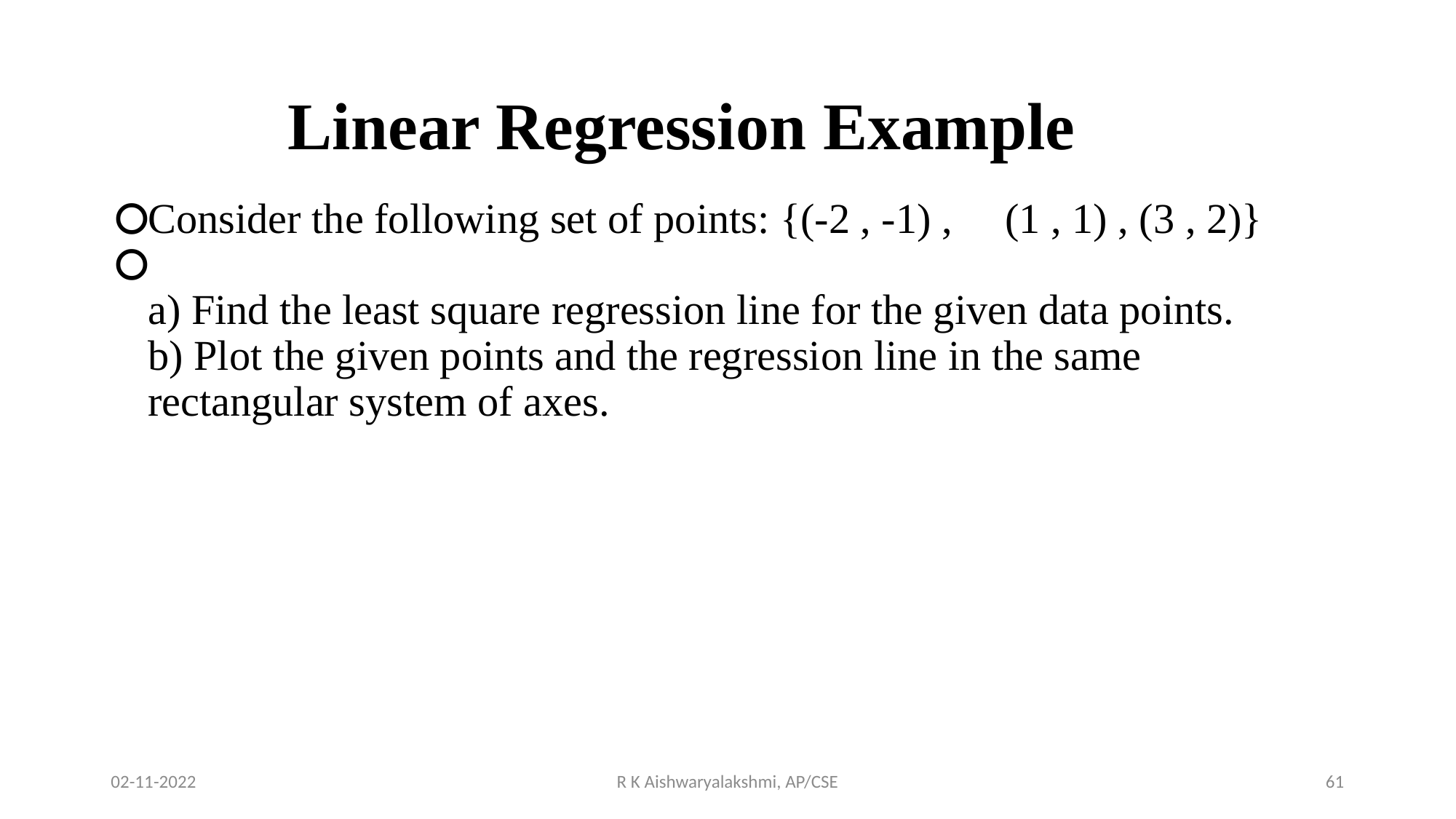

# Linear Regression Example
Consider the following set of points: {(-2 , -1) ,     (1 , 1) , (3 , 2)}
a) Find the least square regression line for the given data points.
b) Plot the given points and the regression line in the same rectangular system of axes.
02-11-2022
R K Aishwaryalakshmi, AP/CSE
61